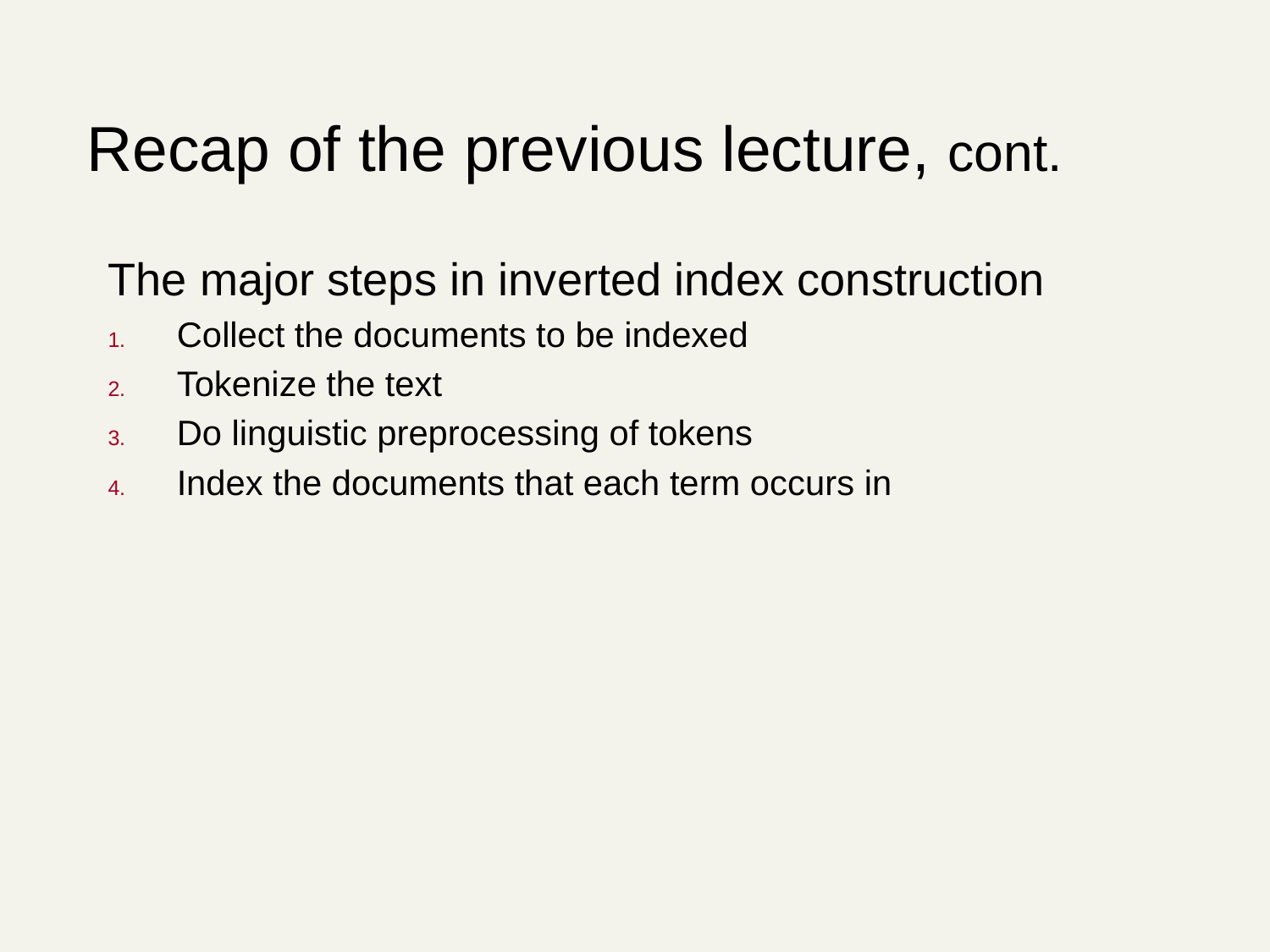

Recap of the previous lecture, cont.
The major steps in inverted index construction
Collect the documents to be indexed
Tokenize the text
Do linguistic preprocessing of tokens
Index the documents that each term occurs in